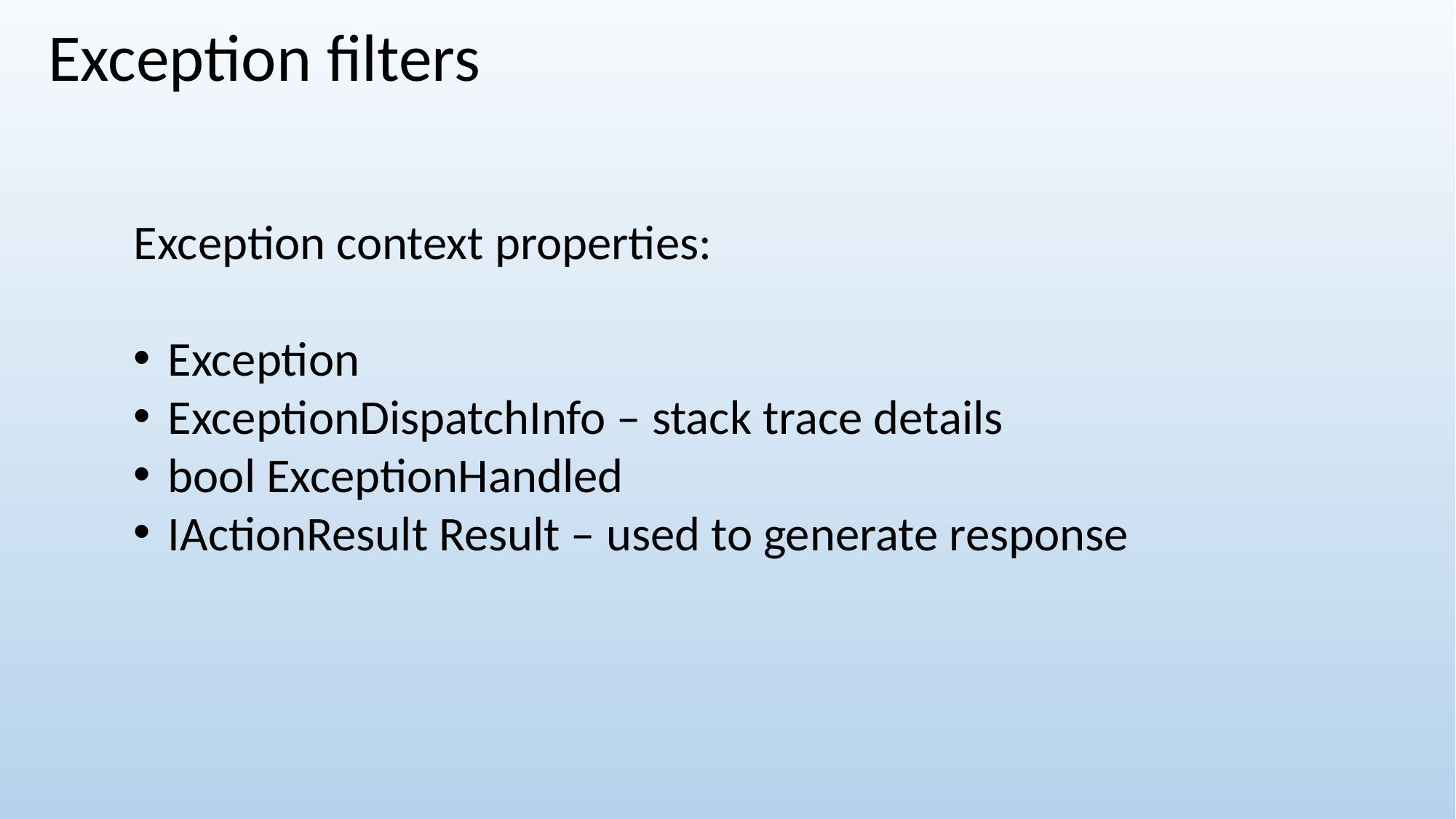

# Exception filters
Exception context properties:

Exception
ExceptionDispatchInfo – stack trace details
bool ExceptionHandled
IActionResult Result – used to generate response